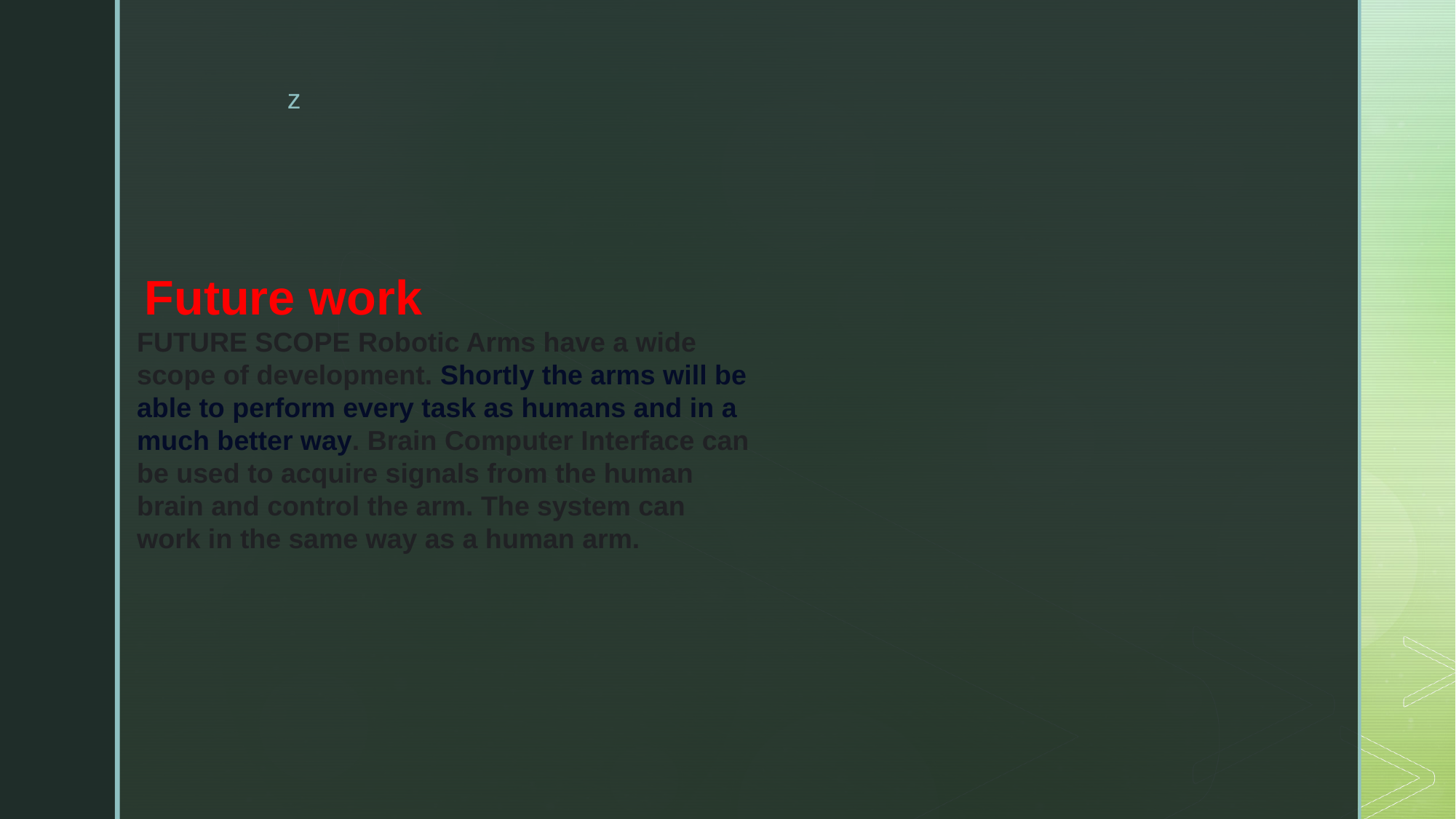

Future work
FUTURE SCOPE Robotic Arms have a wide scope of development. Shortly the arms will be able to perform every task as humans and in a much better way. Brain Computer Interface can be used to acquire signals from the human brain and control the arm. The system can work in the same way as a human arm.